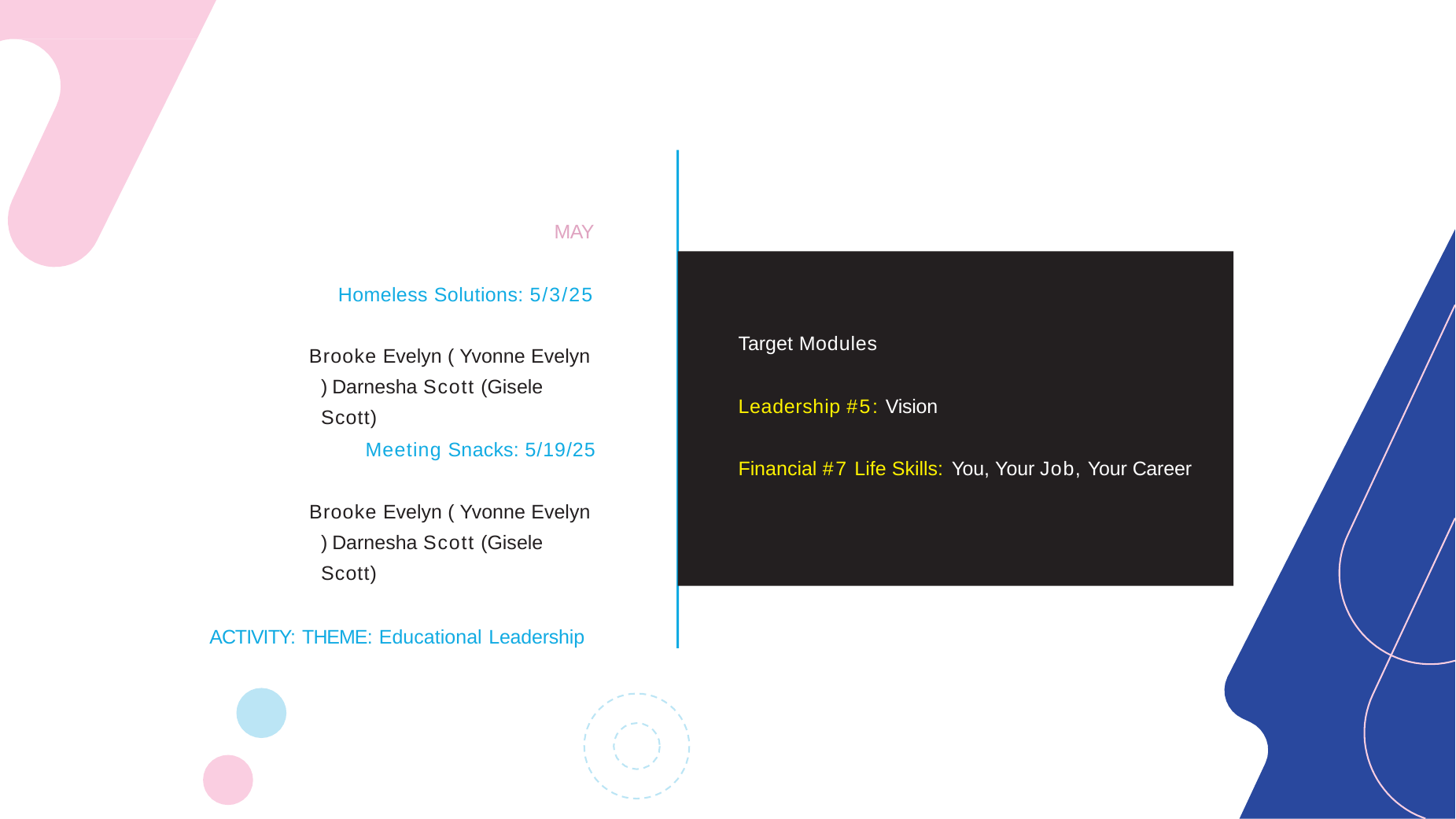

MAY

Homeless Solutions: 5/3/25

Target Modules
Brooke Evelyn ( Yvonne Evelyn ) Darnesha Scott (Gisele Scott)
Leadership #5: Vision
Meeting Snacks: 5/19/25
Financial #7 Life Skills: You, Your Job, Your Career
Brooke Evelyn ( Yvonne Evelyn ) Darnesha Scott (Gisele Scott)

ACTIVITY: THEME: Educational Leadership